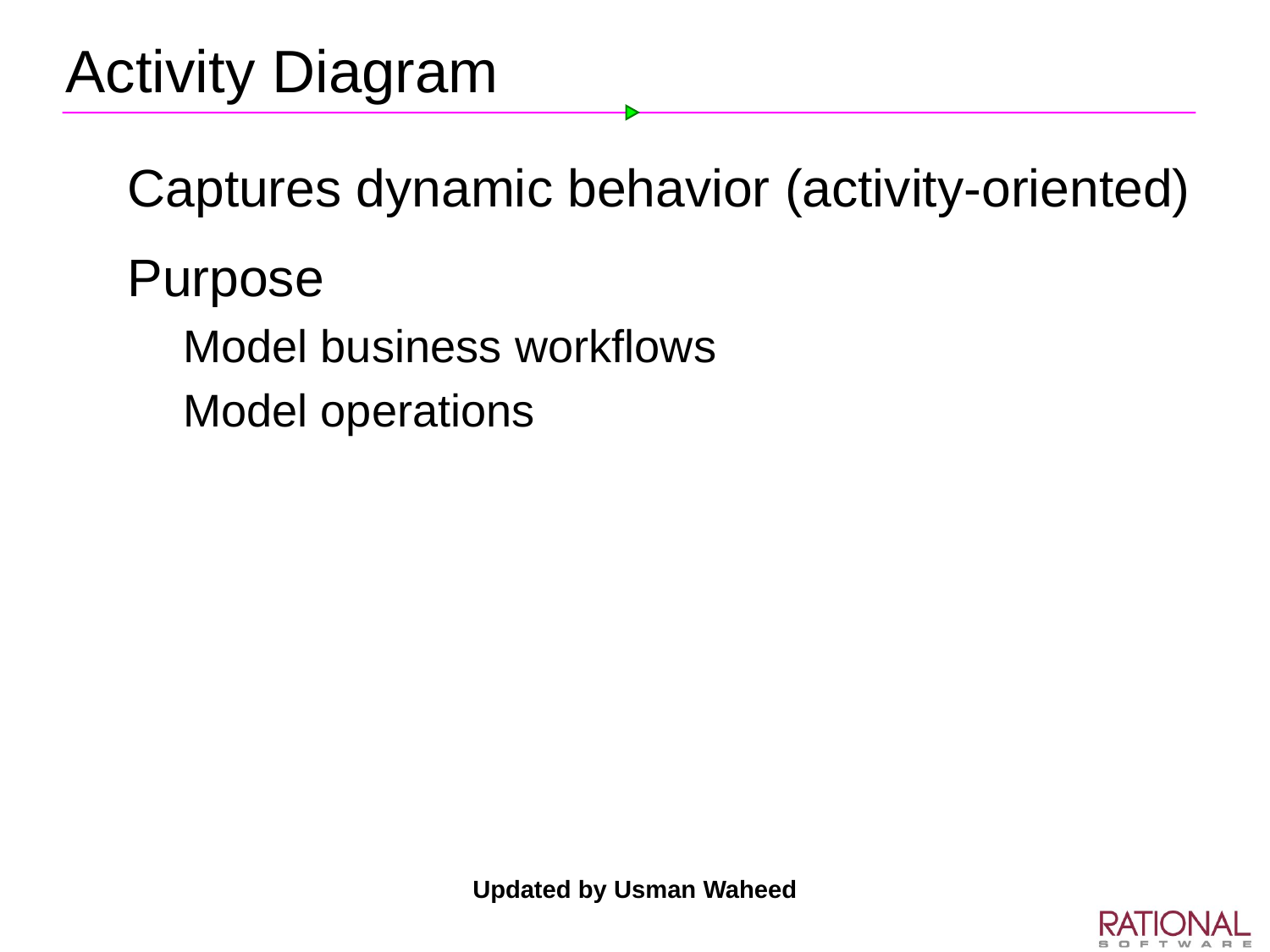

# Activity Diagram
Captures dynamic behavior (activity-oriented)
Purpose
Model business workflows
Model operations
Updated by Usman Waheed